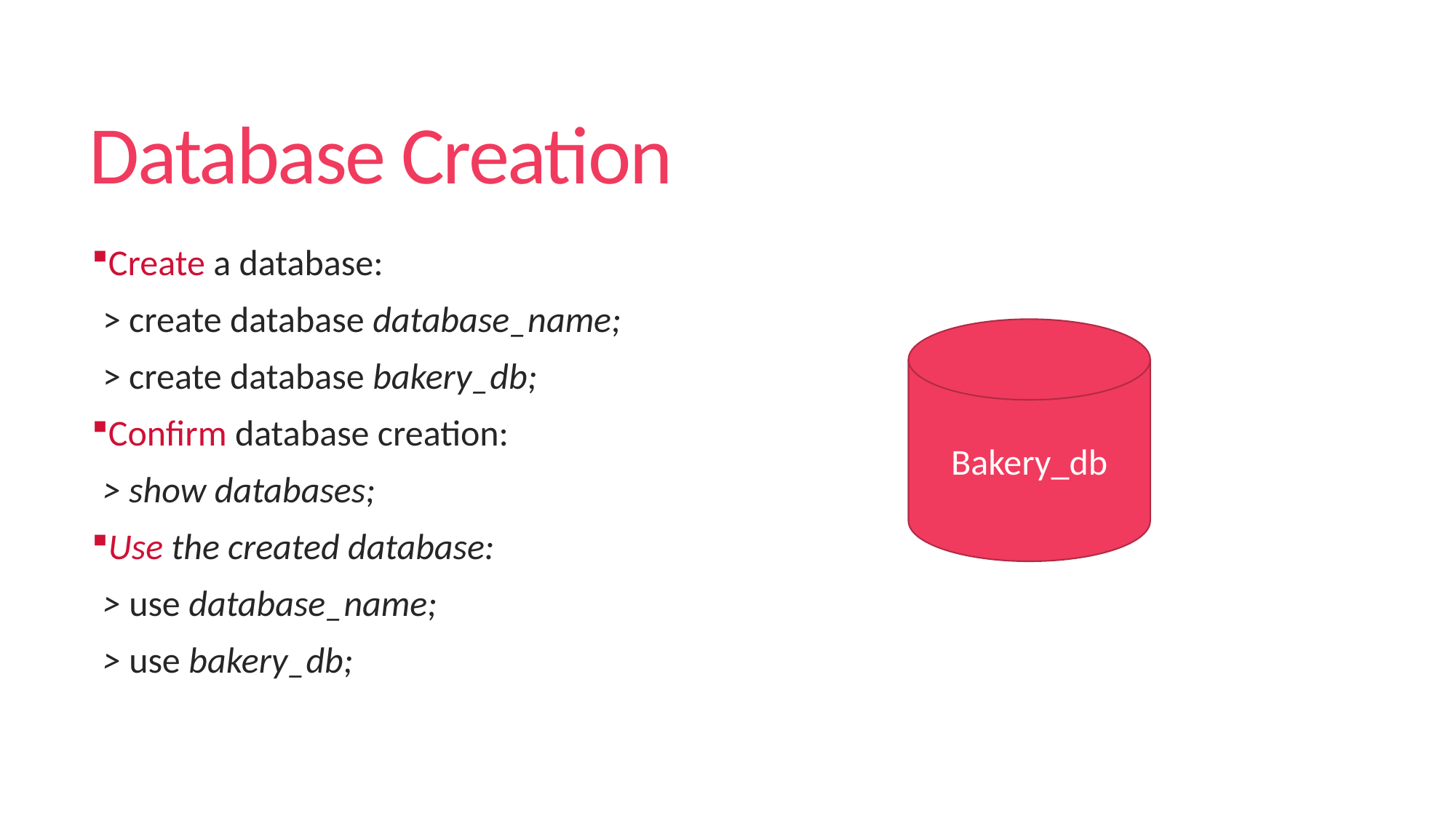

# Database Creation
Create a database:
> create database database_name;
> create database bakery_db;
Confirm database creation:
> show databases;
Use the created database:
> use database_name;
> use bakery_db;

Bakery_db